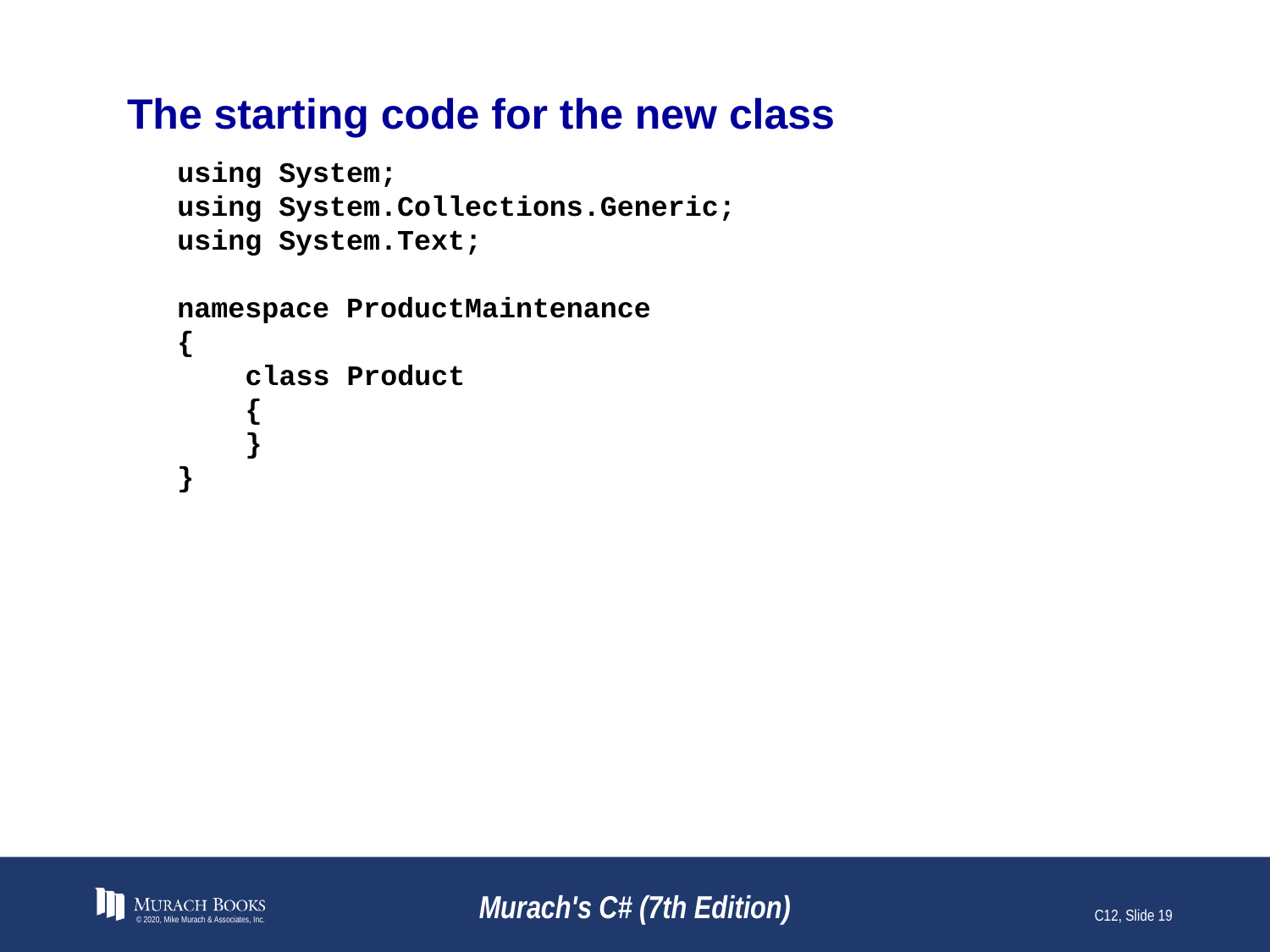

# The starting code for the new class
using System;
using System.Collections.Generic;
using System.Text;

namespace ProductMaintenance
{
    class Product
    {
    }
}

© 2020, Mike Murach & Associates, Inc.
Murach's C# (7th Edition)

C12, Slide 19